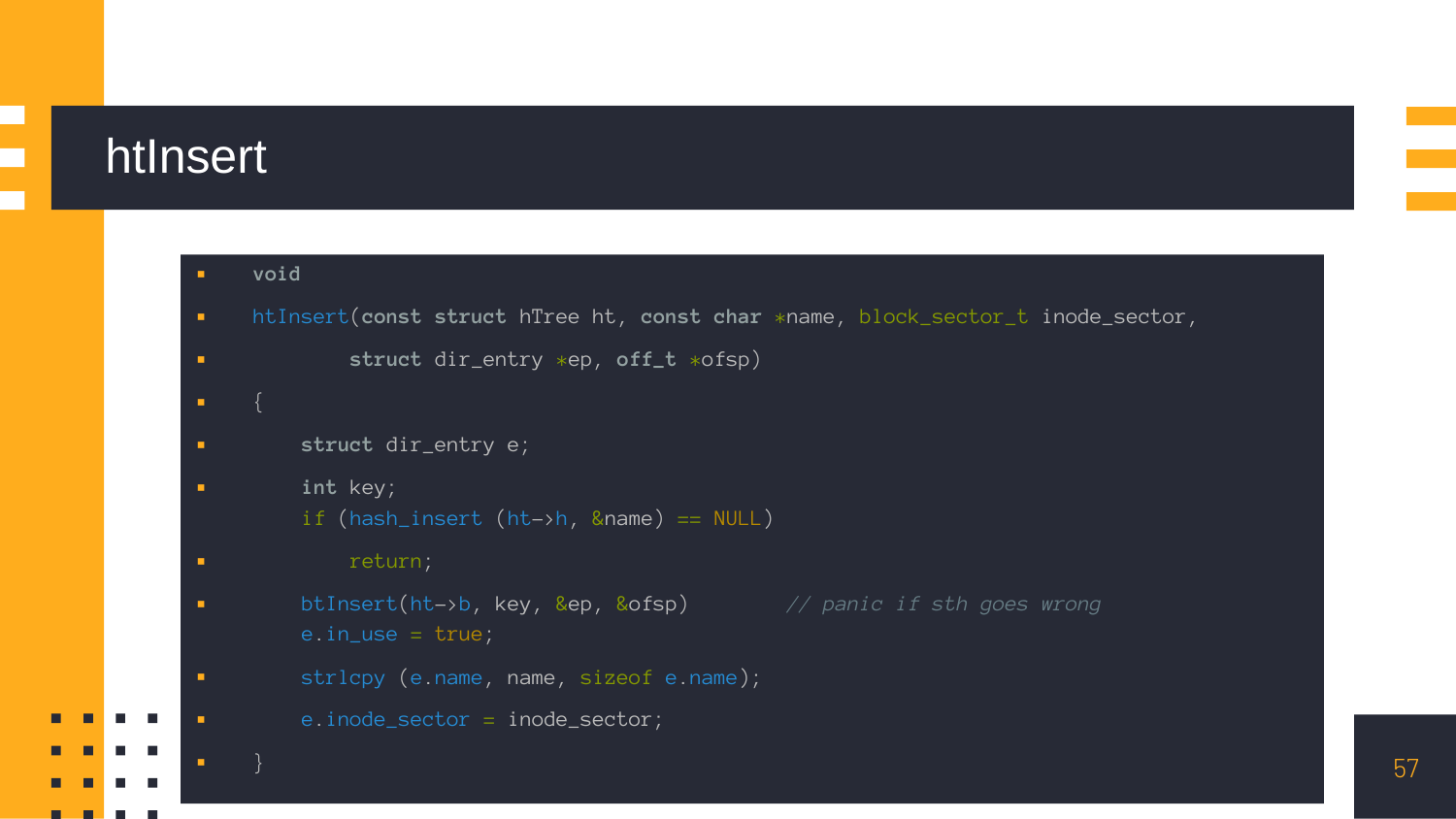

# htInsert
void
htInsert(const struct hTree ht, const char *name, block_sector_t inode_sector,
        struct dir_entry *ep, off_t *ofsp)
{
    struct dir_entry e;
    int key;
    if (hash_insert (ht->h, &name) == NULL)
        return;
    btInsert(ht->b, key, &ep, &ofsp)        // panic if sth goes wrong
    e.in_use = true;
    strlcpy (e.name, name, sizeof e.name);
    e.inode_sector = inode_sector;
}
57